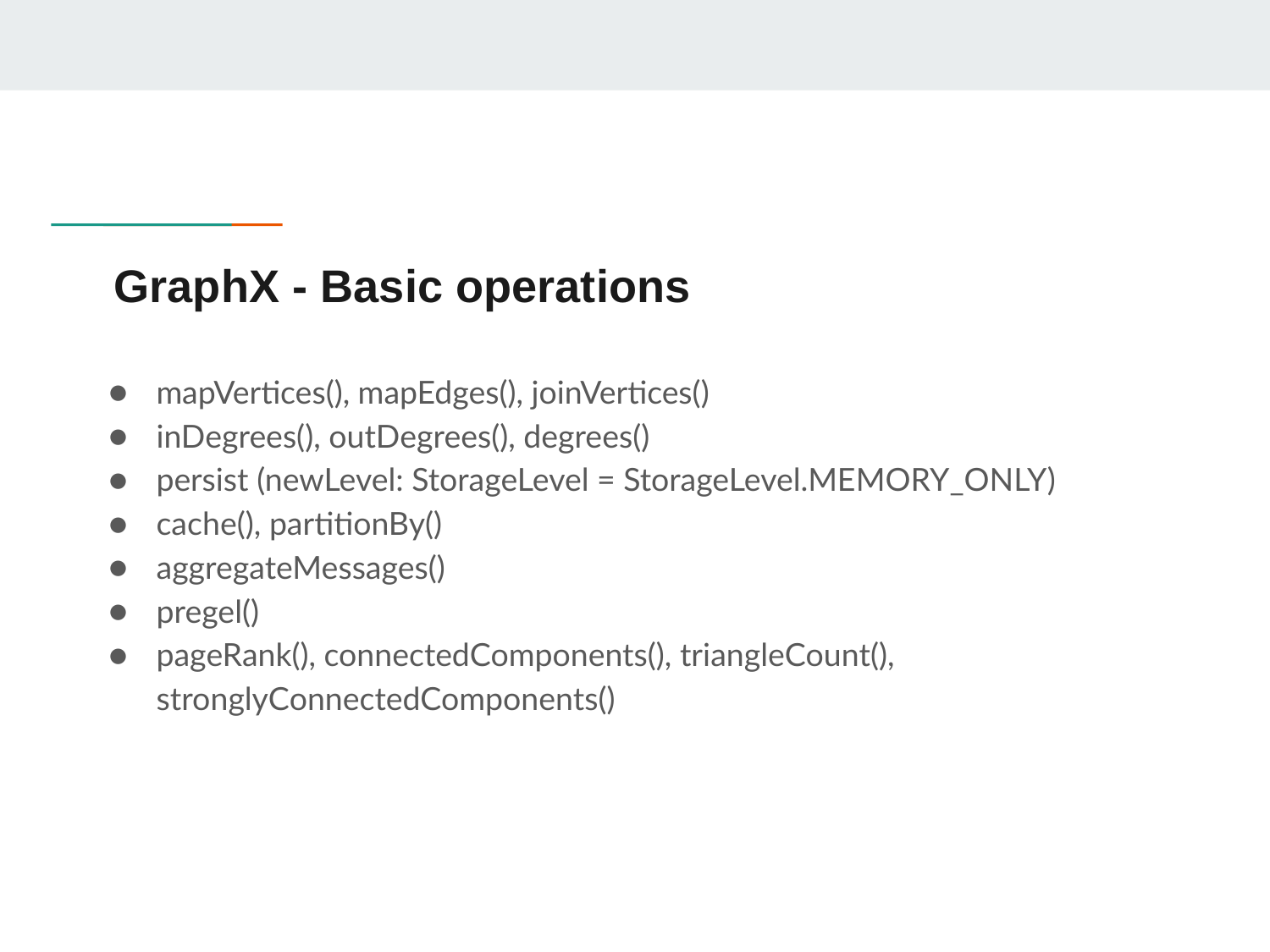

# GraphX - Basic operations
mapVertices(), mapEdges(), joinVertices()
inDegrees(), outDegrees(), degrees()
persist (newLevel: StorageLevel = StorageLevel.MEMORY_ONLY)
cache(), partitionBy()
aggregateMessages()
pregel()
pageRank(), connectedComponents(), triangleCount(), stronglyConnectedComponents()